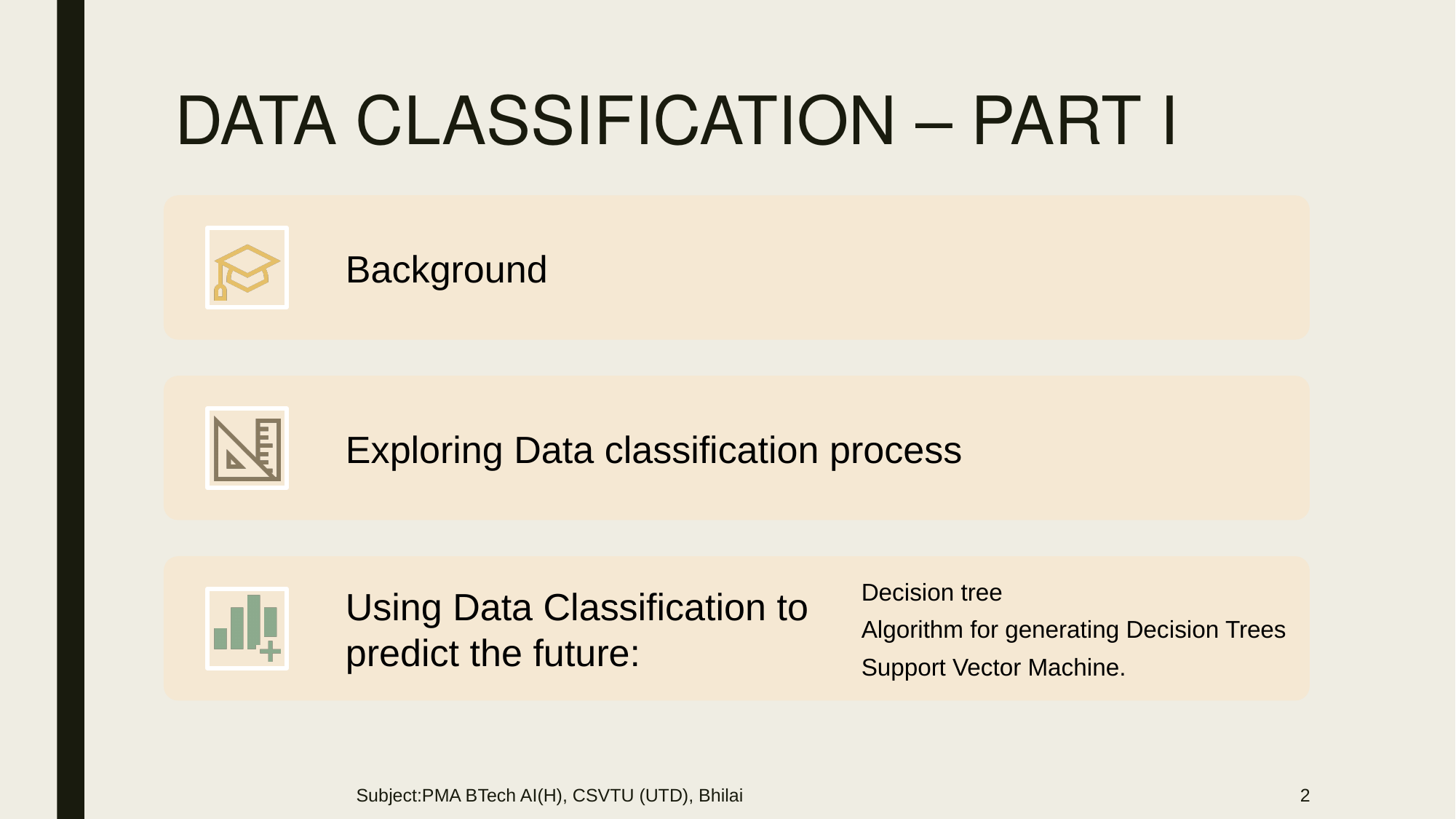

# DATA CLASSIFICATION – PART I
Background
Exploring Data classification process
Using Data Classification to predict the future:
Decision tree
Algorithm for generating Decision Trees
Support Vector Machine.
Subject:PMA BTech AI(H), CSVTU (UTD), Bhilai
2